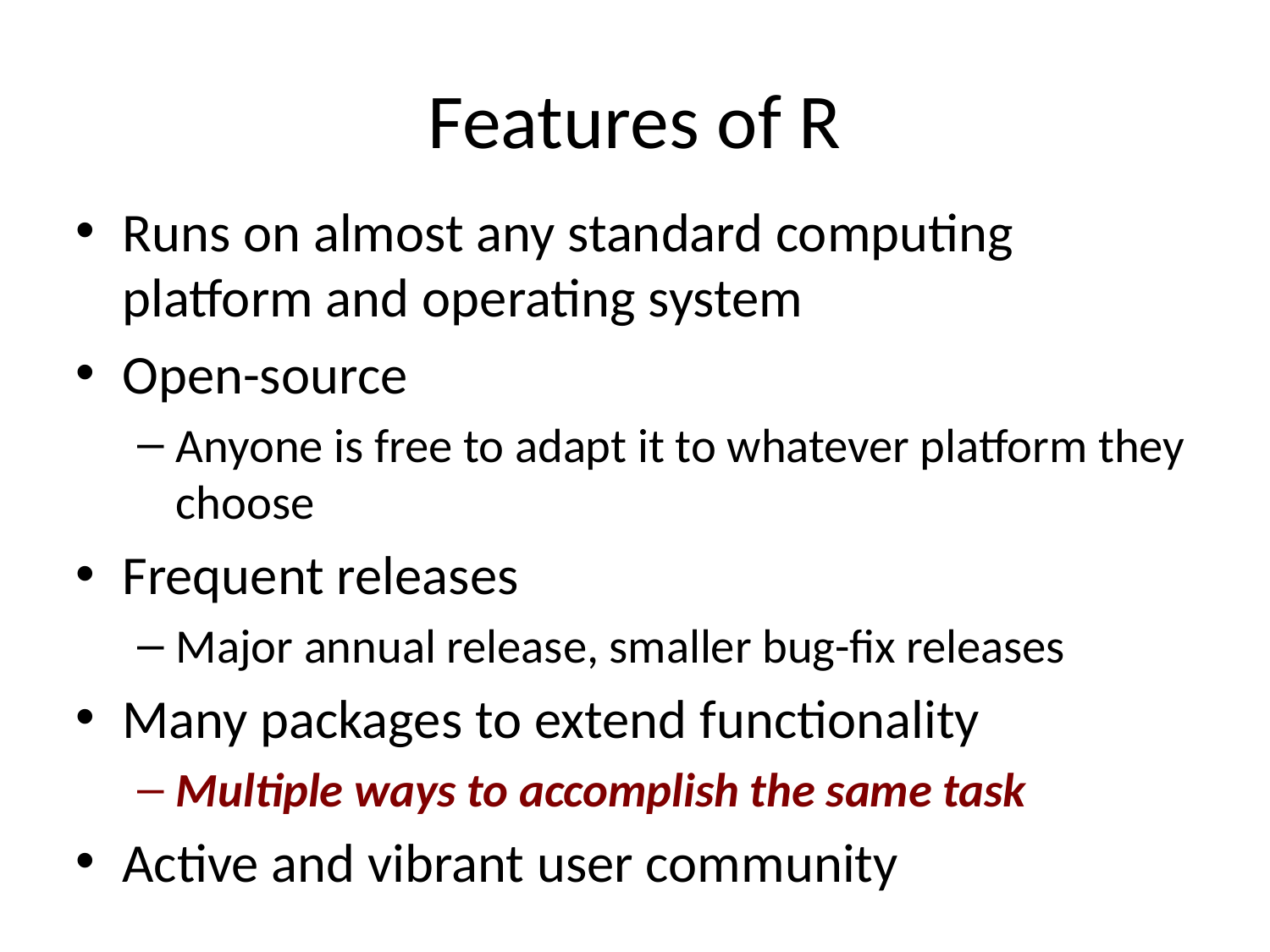

# Features of R
Runs on almost any standard computing platform and operating system
Open-source
Anyone is free to adapt it to whatever platform they choose
Frequent releases
Major annual release, smaller bug-fix releases
Many packages to extend functionality
Multiple ways to accomplish the same task
Active and vibrant user community